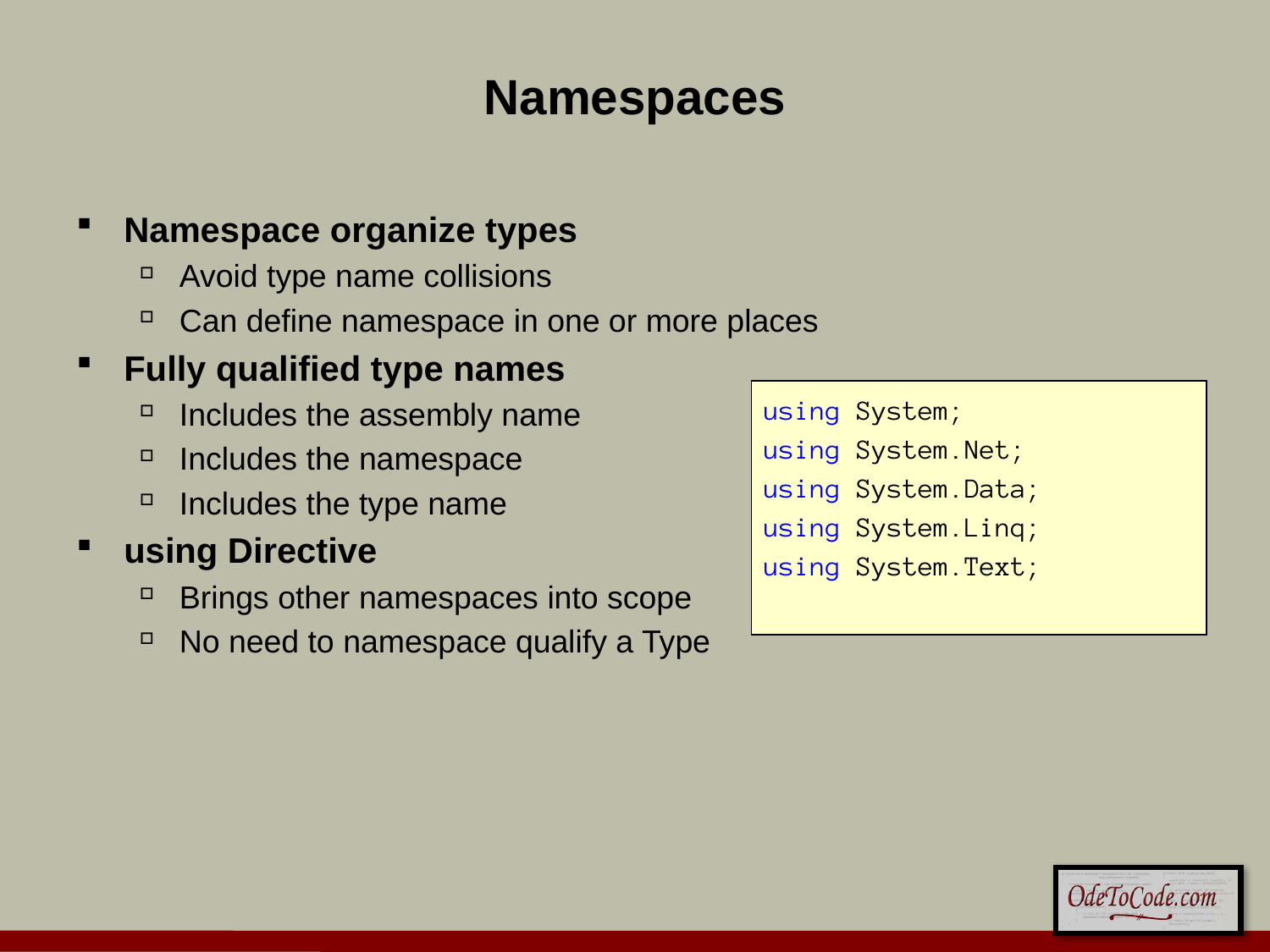

# Namespaces
Namespace organize types
Avoid type name collisions
Can define namespace in one or more places
Fully qualified type names
Includes the assembly name
Includes the namespace
Includes the type name
using Directive
Brings other namespaces into scope
No need to namespace qualify a Type

using System;
using System.Net;
using System.Data;
using System.Linq;
using System.Text;